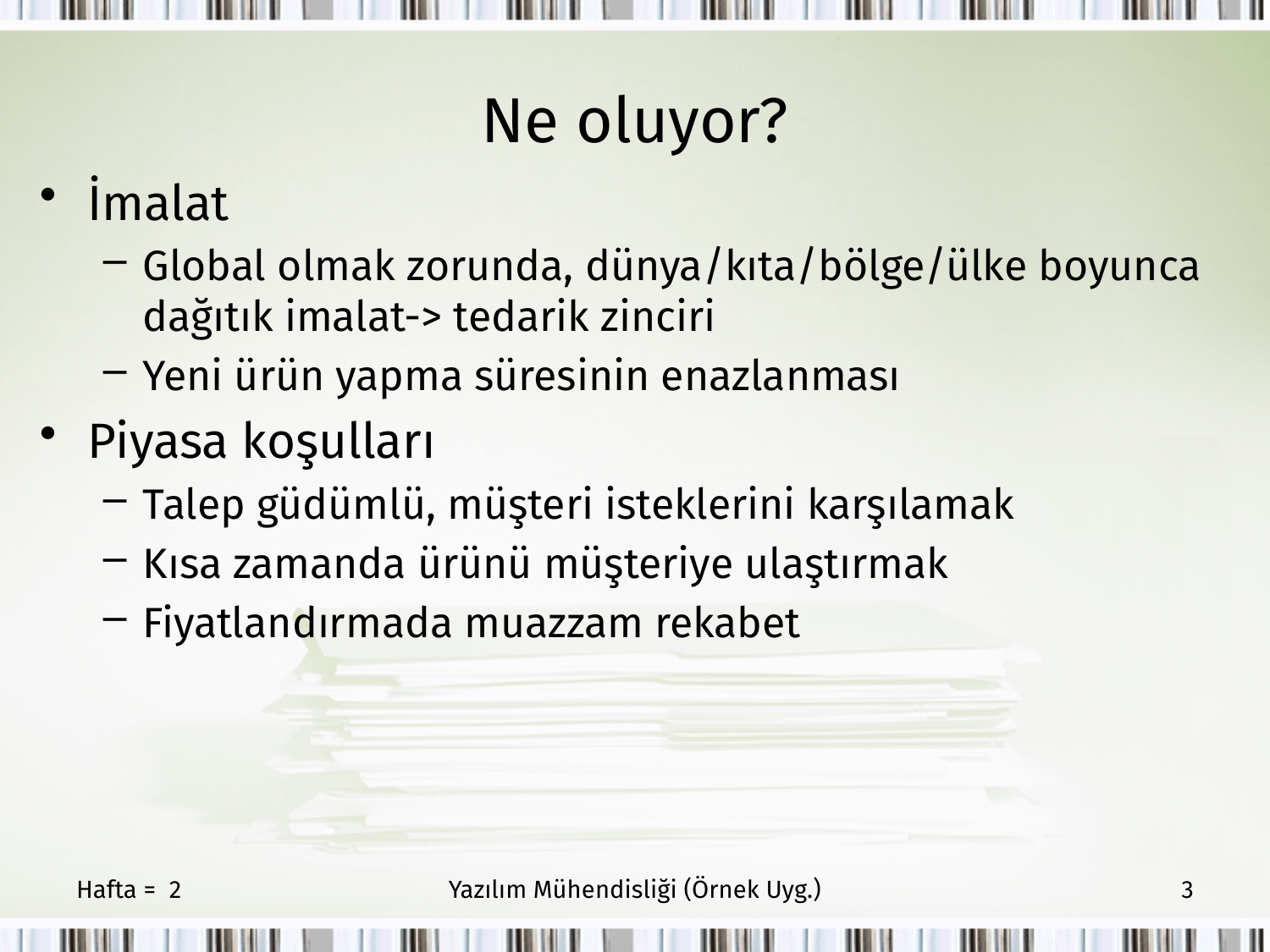

# Ne oluyor?
İmalat
Global olmak zorunda, dünya/kıta/bölge/ülke boyunca dağıtık imalat-> tedarik zinciri
Yeni ürün yapma süresinin enazlanması
Piyasa koşulları
Talep güdümlü, müşteri isteklerini karşılamak
Kısa zamanda ürünü müşteriye ulaştırmak
Fiyatlandırmada muazzam rekabet
Hafta =  2
Yazılım Mühendisliği (Örnek Uyg.)
3